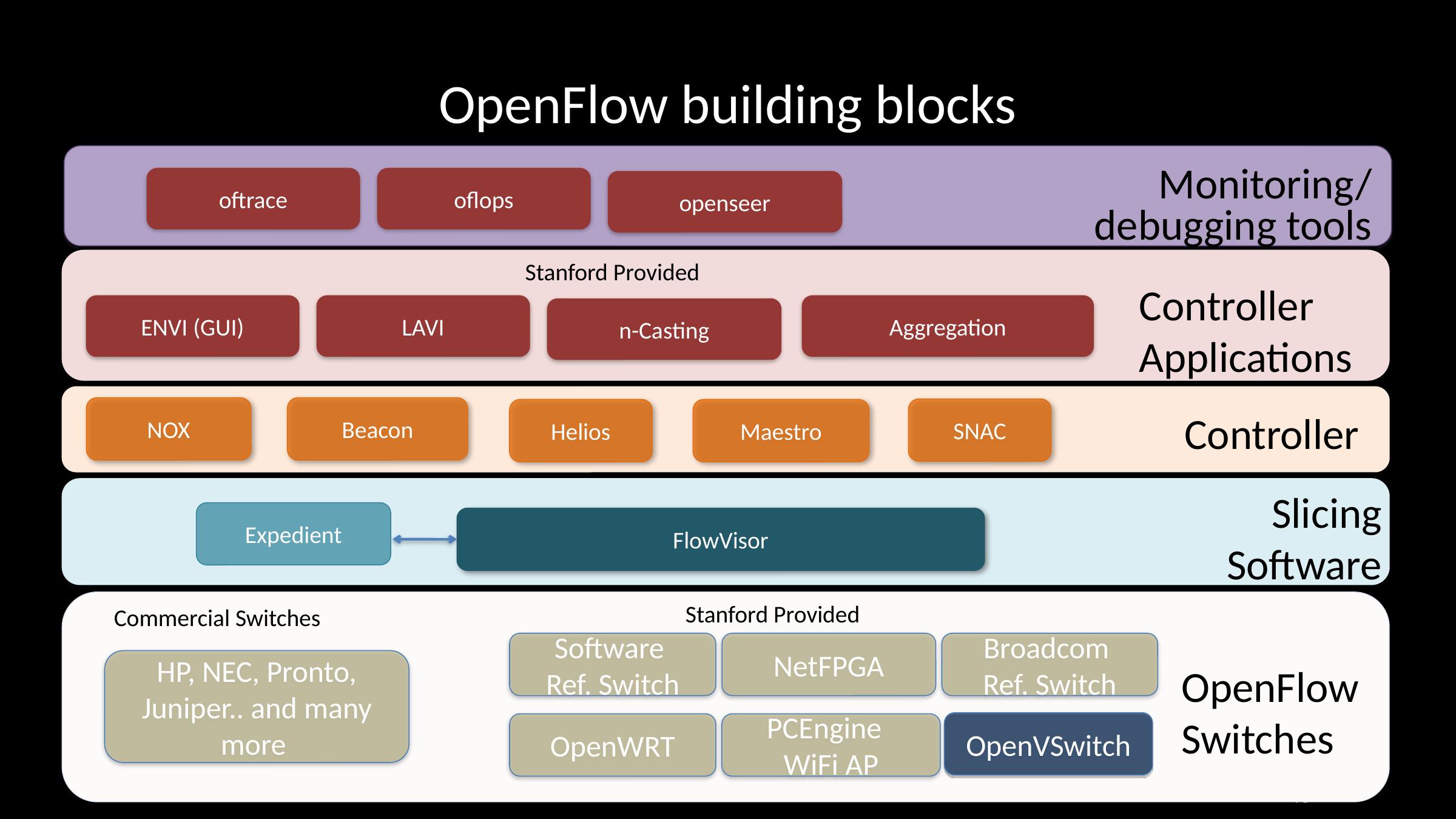

# OpenFlow building blocks

Monitoring/
debugging tools
oftrace
oflops
openseer
Stanford Provided

Controller
Applications
ENVI (GUI)
LAVI
Aggregation
n-Casting

NOX
Beacon
SNAC
Helios
Maestro
Controller

Slicing
Software
Expedient
FlowVisor

Stanford Provided
Commercial Switches
Software
Ref. Switch
NetFPGA
Broadcom
Ref. Switch
HP, NEC, Pronto, Juniper.. and many more
OpenFlow
Switches
OpenVSwitch
OpenWRT
PCEngine
WiFi AP
40